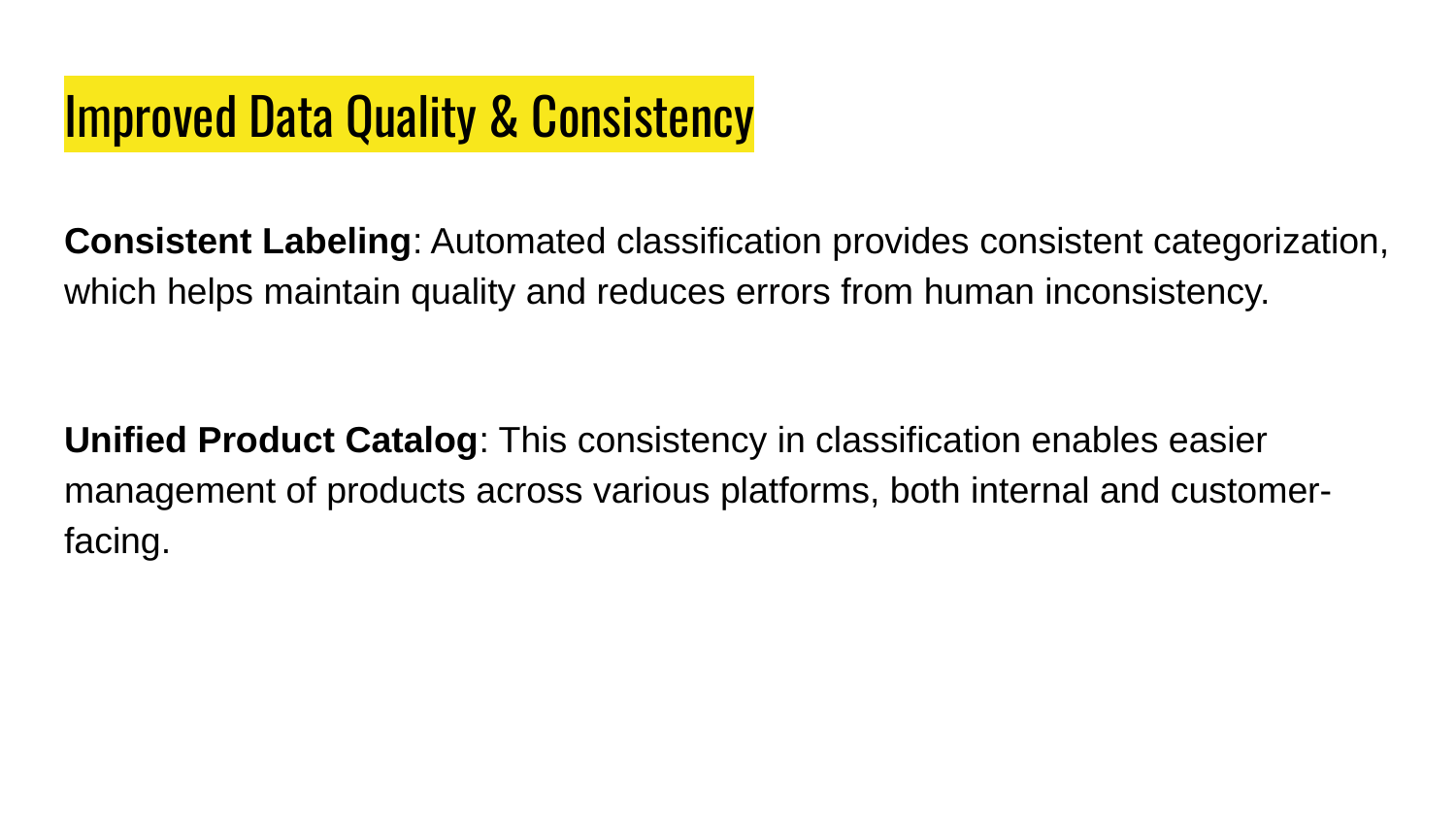

# Improved Data Quality & Consistency
Consistent Labeling: Automated classification provides consistent categorization, which helps maintain quality and reduces errors from human inconsistency.

Unified Product Catalog: This consistency in classification enables easier management of products across various platforms, both internal and customer-facing.